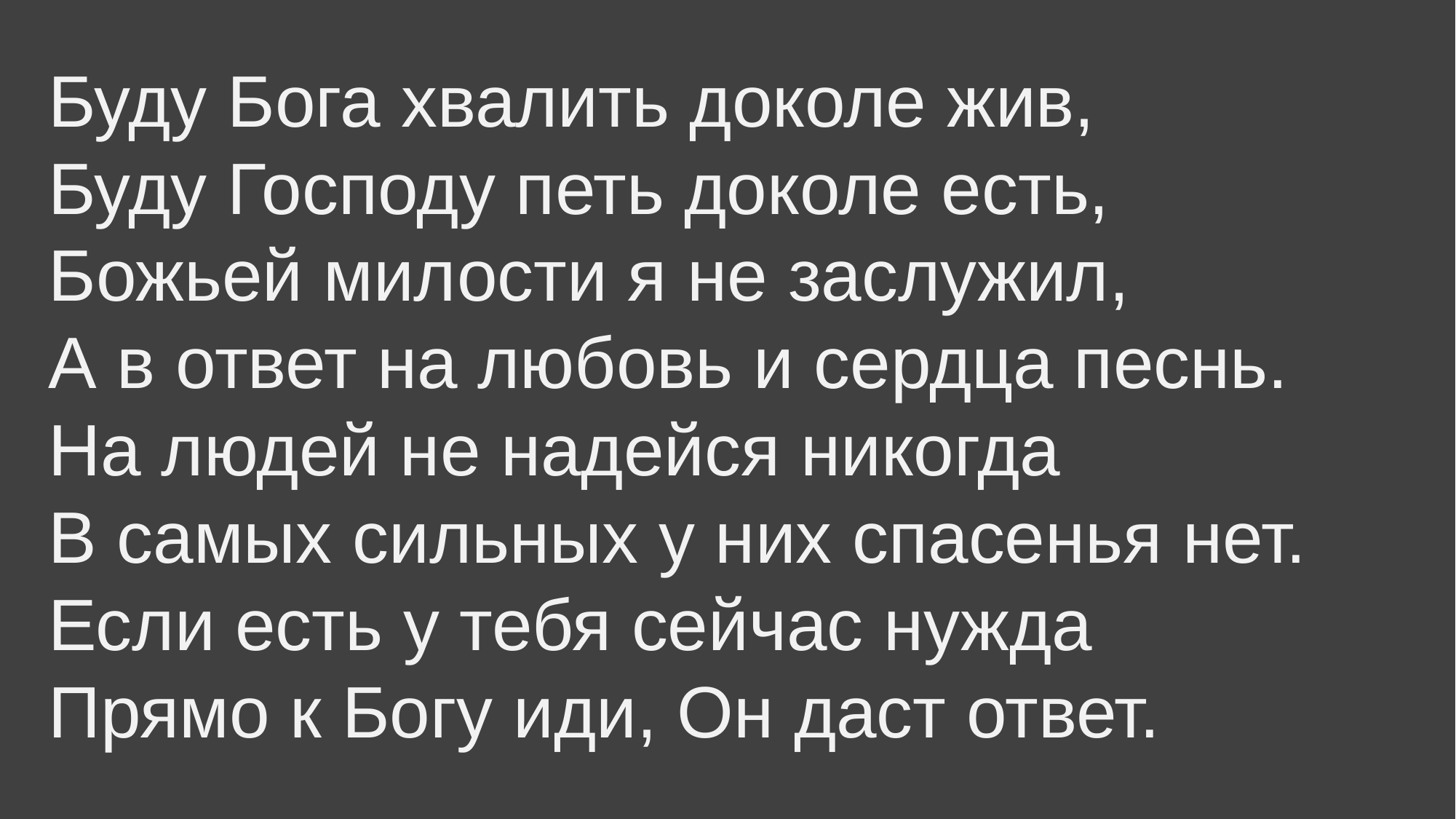

Буду Бога хвалить доколе жив,
Буду Господу петь доколе есть,
Божьей милости я не заслужил,
А в ответ на любовь и сердца песнь.
На людей не надейся никогда
В самых сильных у них спасенья нет.
Если есть у тебя сейчас нужда
Прямо к Богу иди, Он даст ответ.